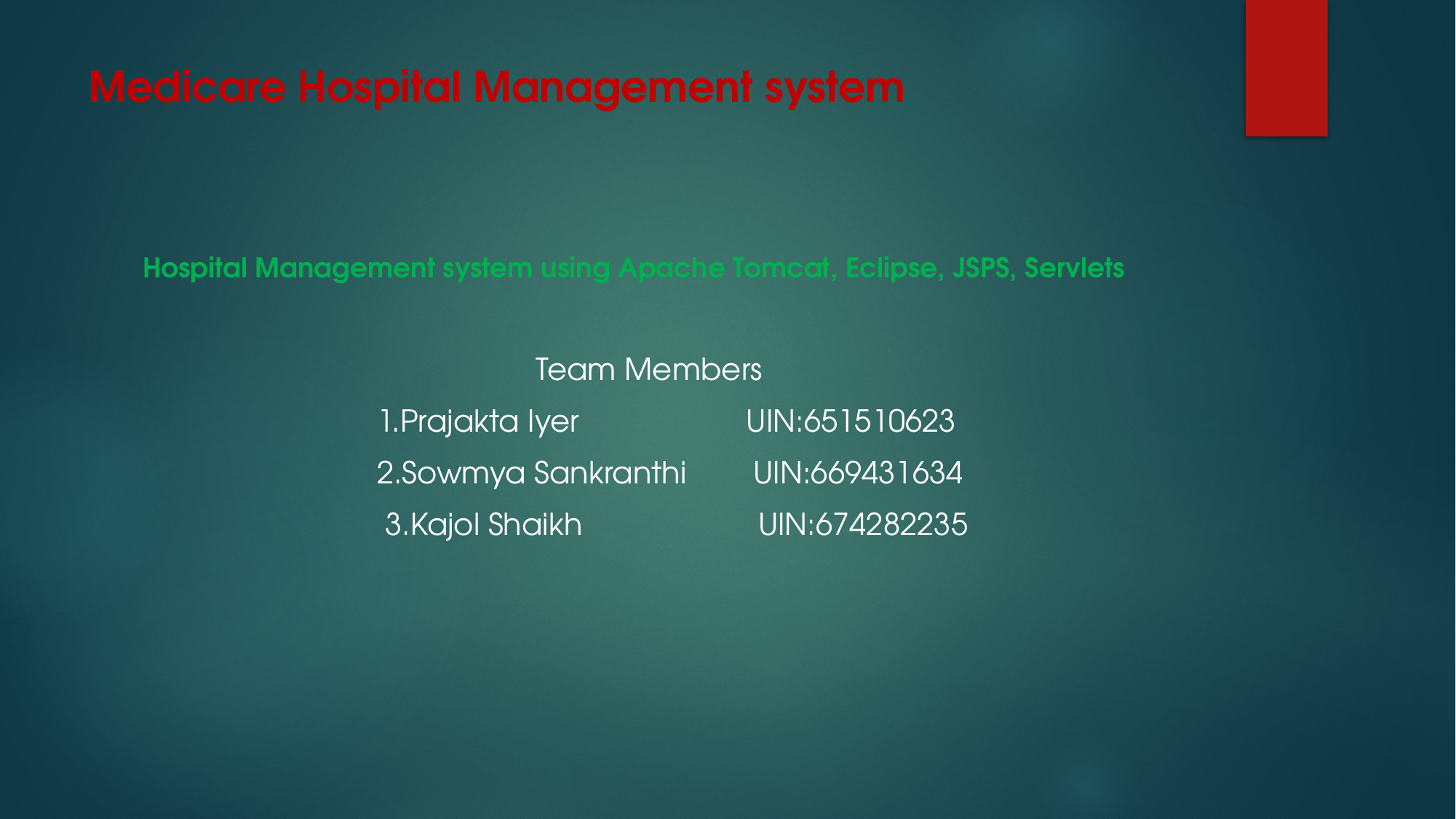

# Medicare Hospital Management system
Hospital Management system using Apache Tomcat, Eclipse, JSPS, Servlets

                                               Team Members
                            1.Prajakta Iyer                    UIN:651510623
                            2.Sowmya Sankranthi        UIN:669431634
                             3.Kajol Shaikh                     UIN:674282235